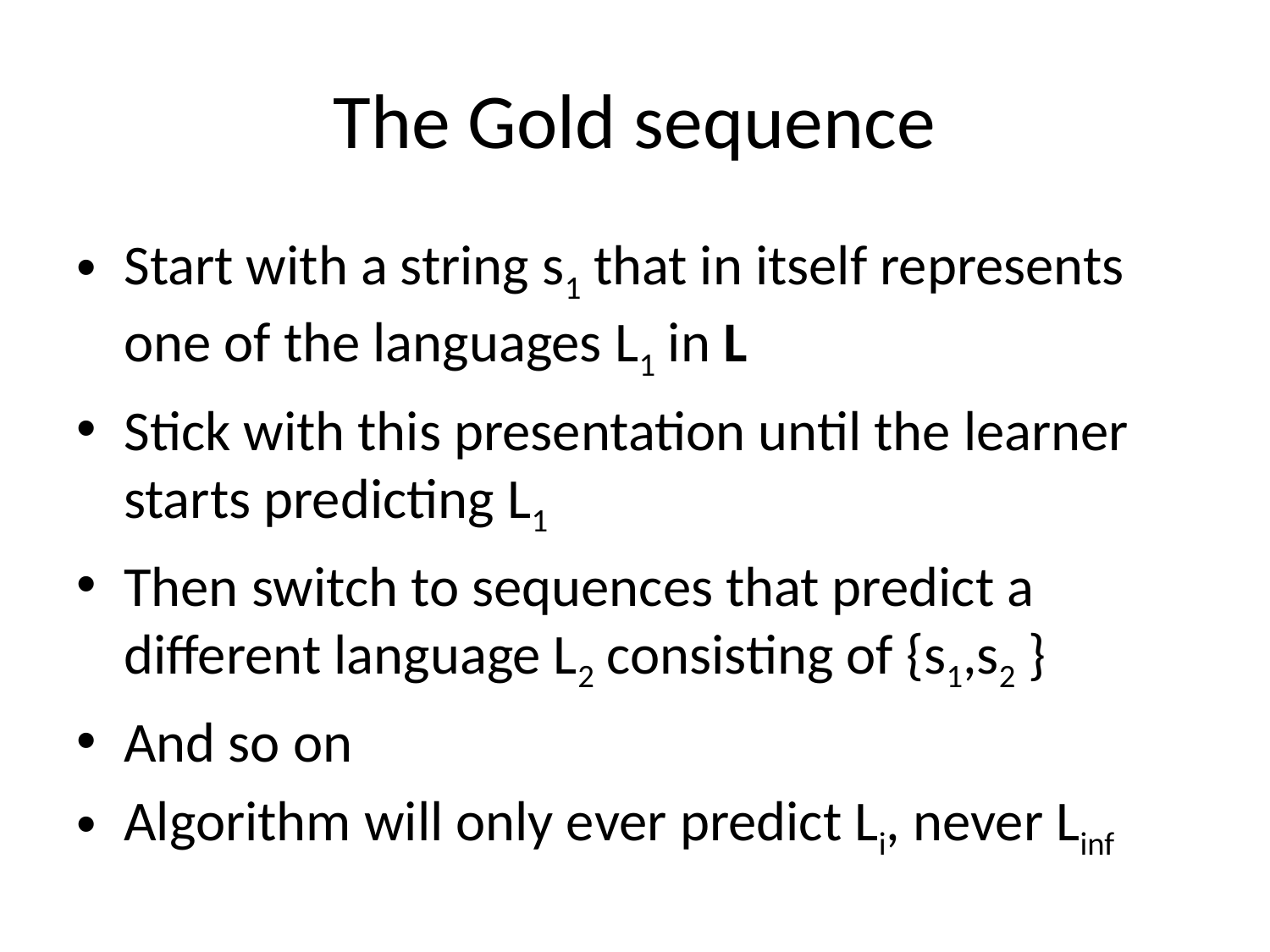

# The Gold sequence
Start with a string s1 that in itself represents one of the languages L1 in L
Stick with this presentation until the learner starts predicting L1
Then switch to sequences that predict a different language L2 consisting of {s1,s2 }
And so on
Algorithm will only ever predict Li, never Linf